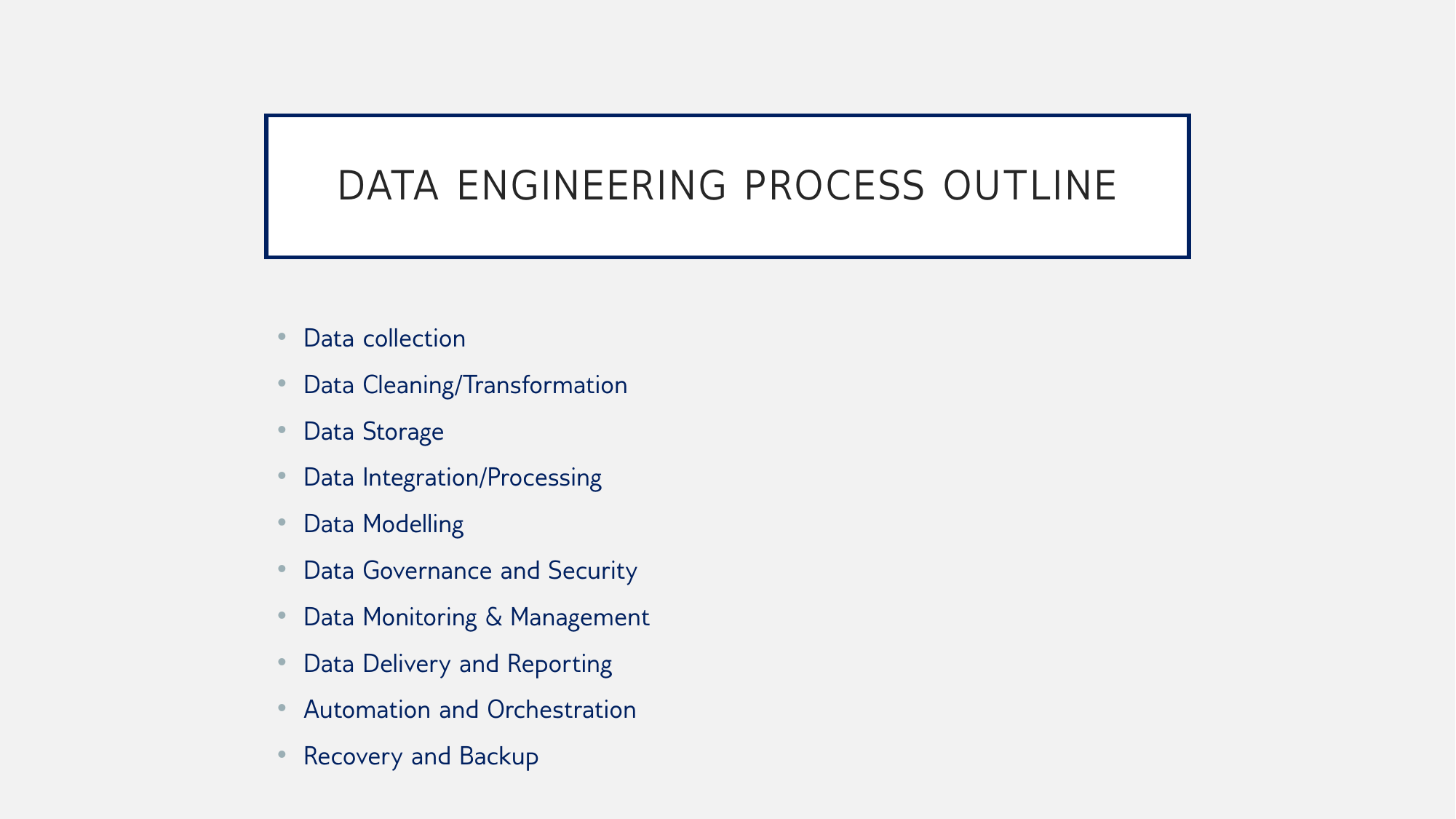

# Data engineering PROCESS OUTLINE
Data collection
Data Cleaning/Transformation
Data Storage
Data Integration/Processing
Data Modelling
Data Governance and Security
Data Monitoring & Management
Data Delivery and Reporting
Automation and Orchestration
Recovery and Backup